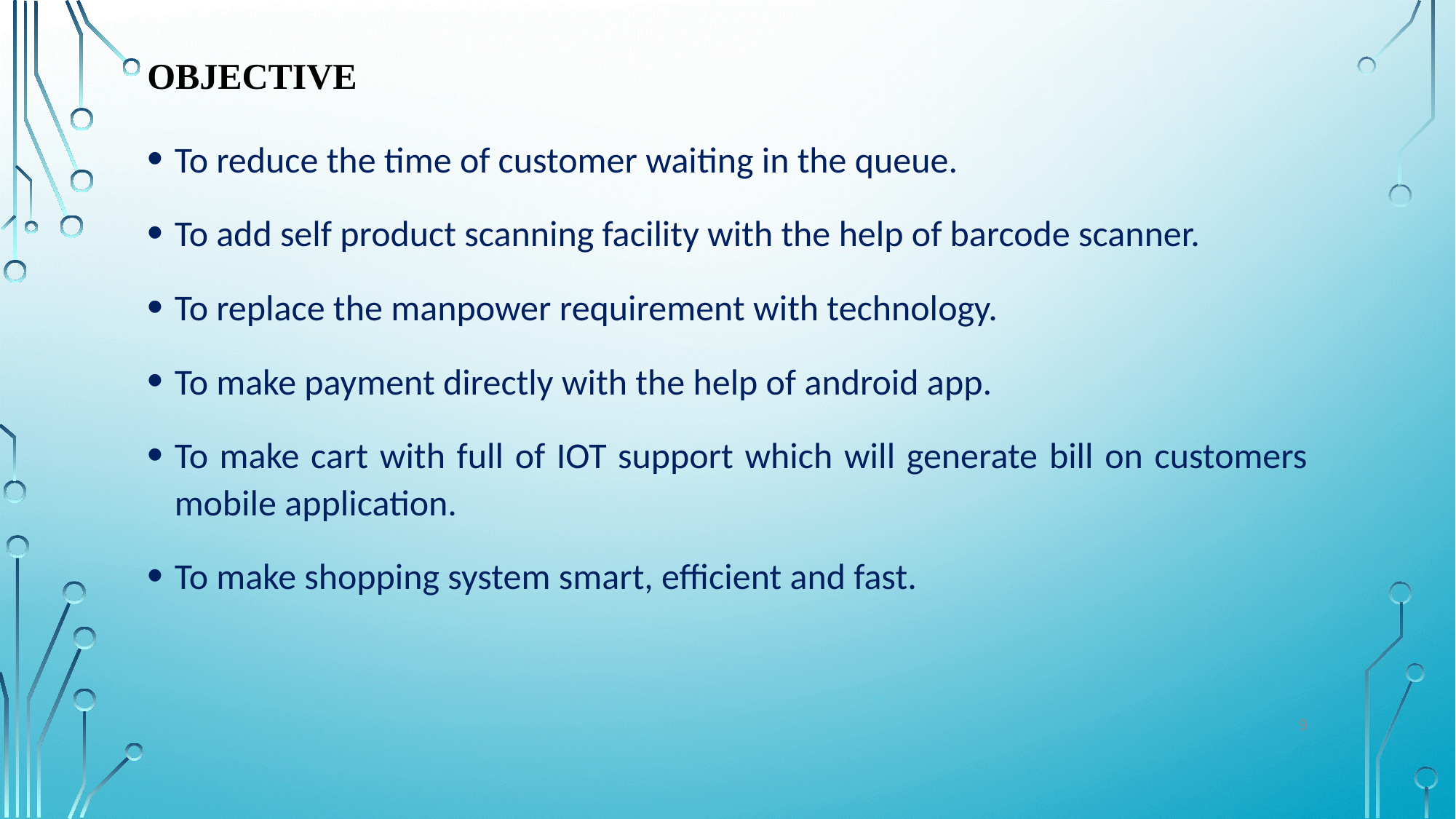

# Objective
To reduce the time of customer waiting in the queue.
To add self product scanning facility with the help of barcode scanner.
To replace the manpower requirement with technology.
To make payment directly with the help of android app.
To make cart with full of IOT support which will generate bill on customers mobile application.
To make shopping system smart, efficient and fast.

9